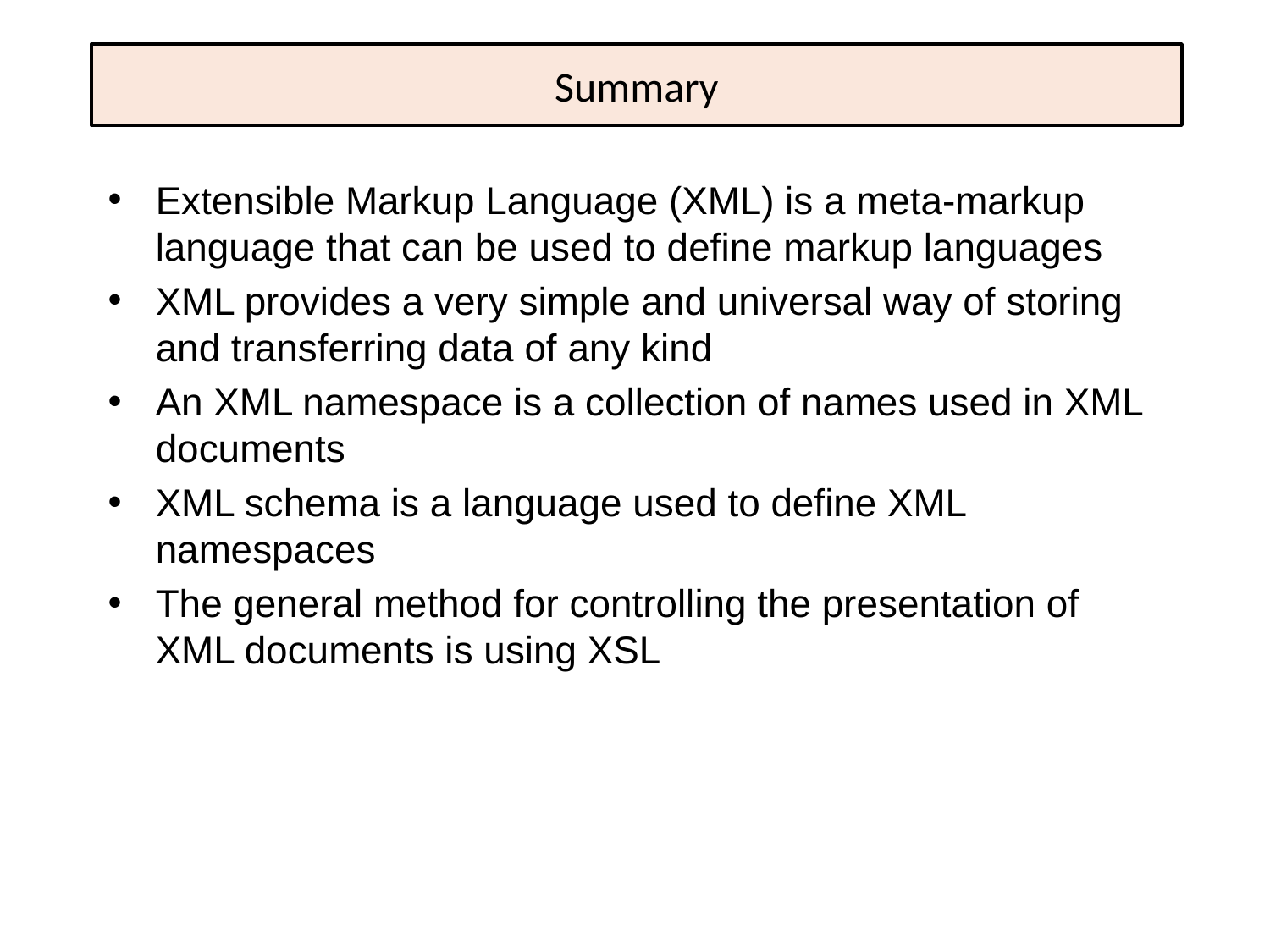

# Summary
Extensible Markup Language (XML) is a meta-markup language that can be used to define markup languages
XML provides a very simple and universal way of storing and transferring data of any kind
An XML namespace is a collection of names used in XML documents
XML schema is a language used to define XML namespaces
The general method for controlling the presentation of XML documents is using XSL